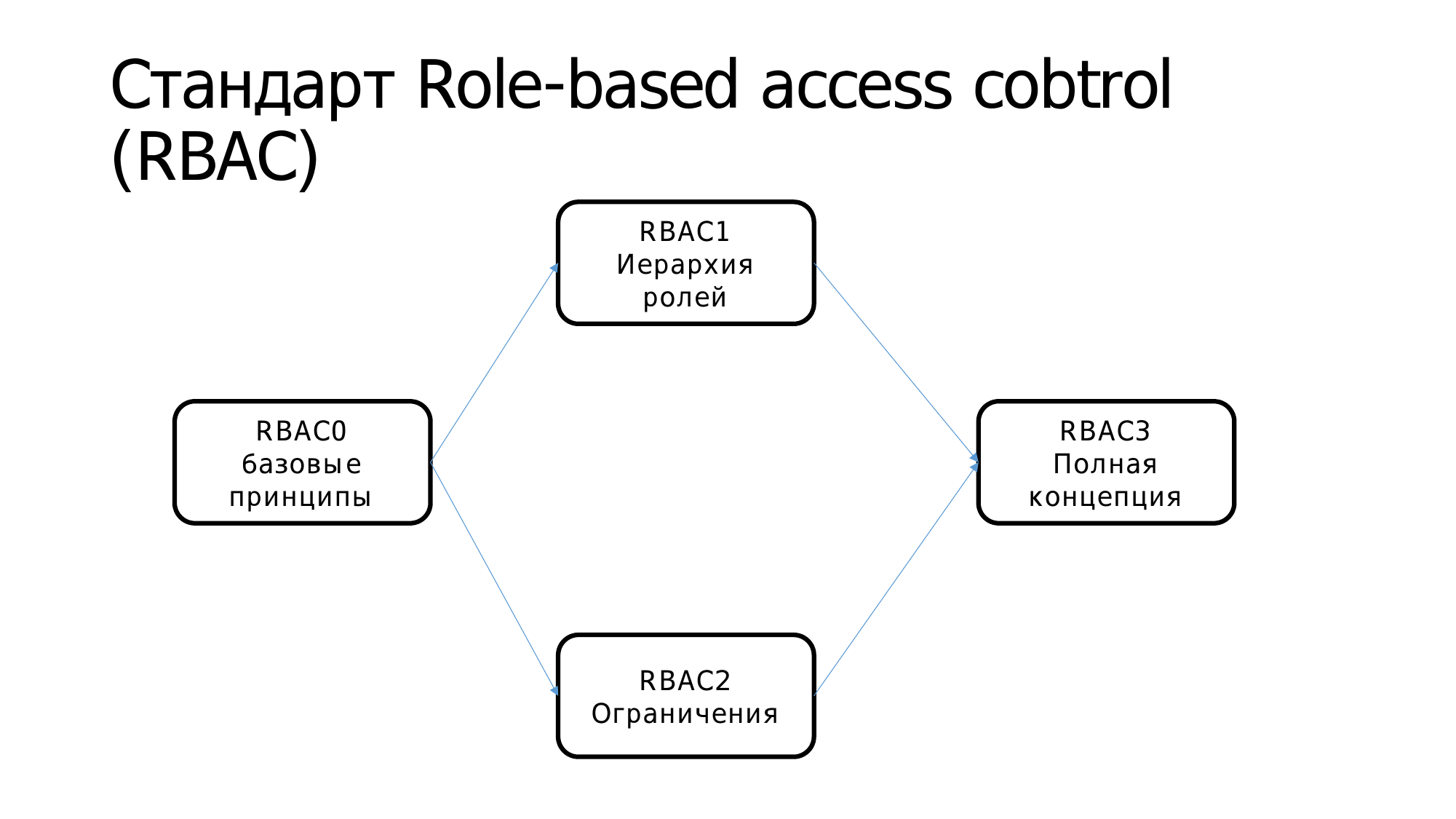

# Стандарт Role-based access cobtrol (RBAC)
RBAC1
Иерархия ролей
RBAC0
базовые принципы
RBAC3
Полная концепция
RBAC2
Ограничения